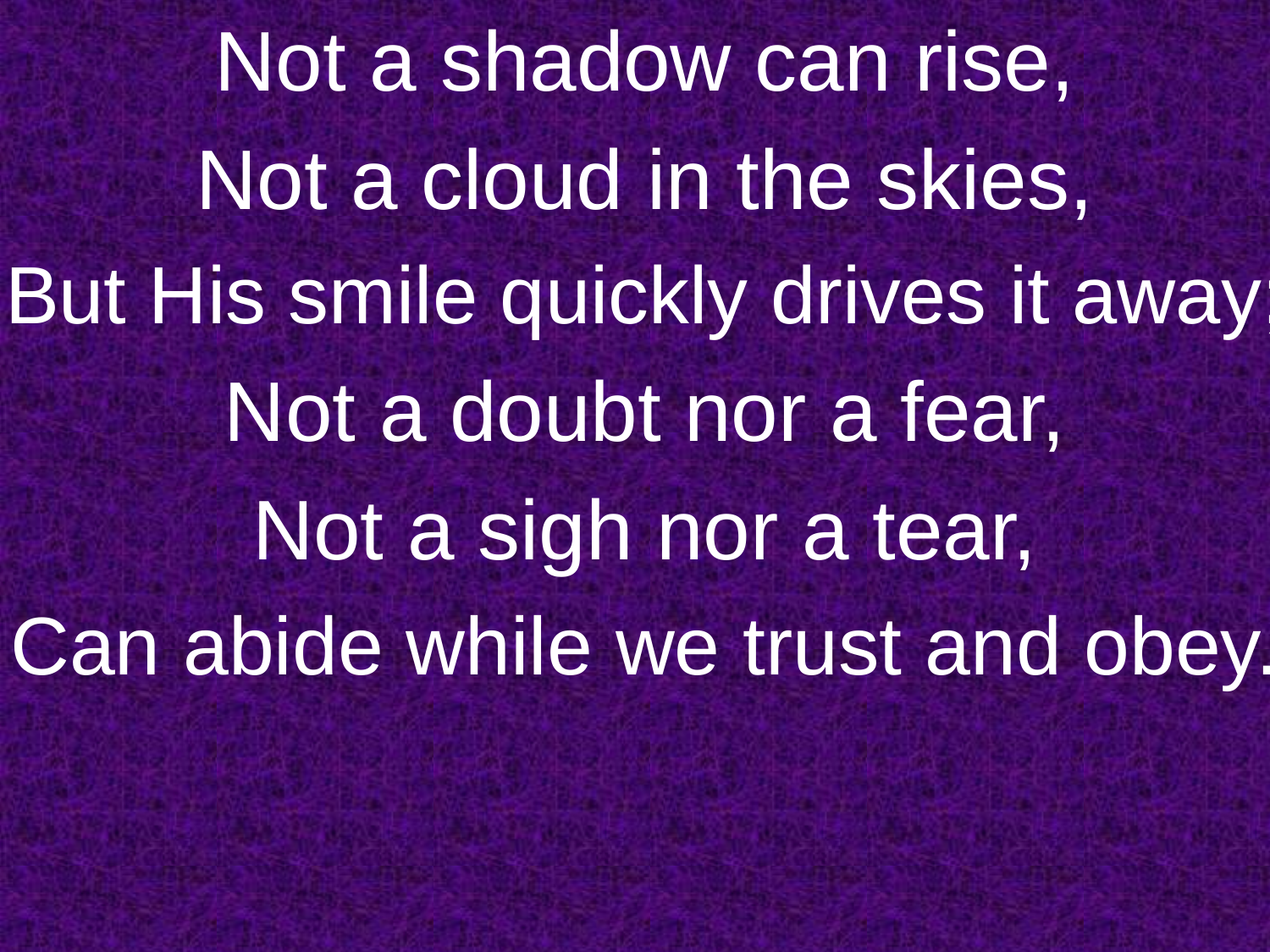

Not a shadow can rise,
Not a cloud in the skies,
But His smile quickly drives it away;
Not a doubt nor a fear,
Not a sigh nor a tear,
Can abide while we trust and obey.